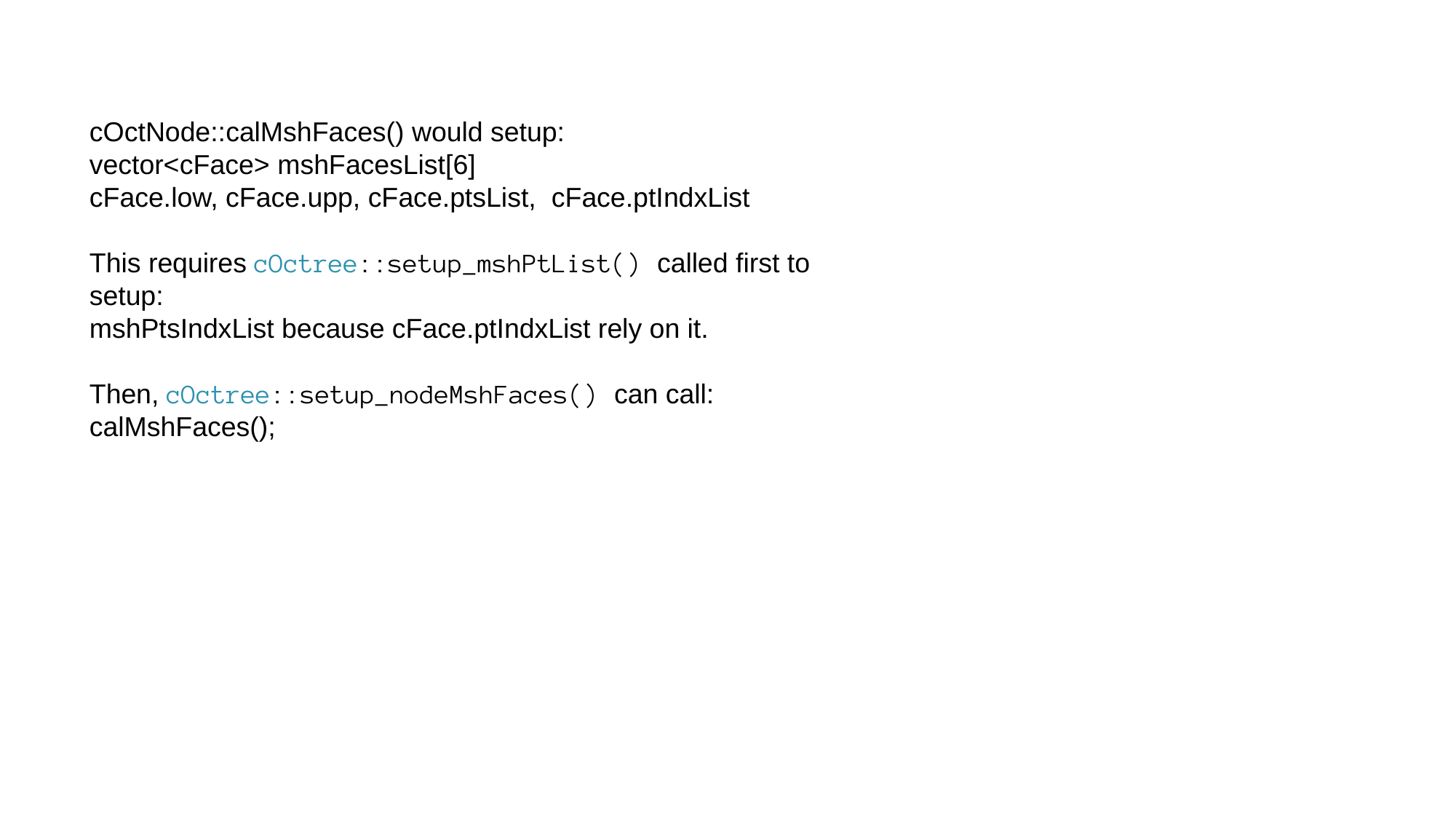

cOctNode::calMshFaces() would setup:
vector<cFace> mshFacesList[6]
cFace.low, cFace.upp, cFace.ptsList,  cFace.ptIndxList

This requires cOctree::setup_mshPtList() called first to setup:
mshPtsIndxList because cFace.ptIndxList rely on it.

Then, cOctree::setup_nodeMshFaces() can call:
calMshFaces();